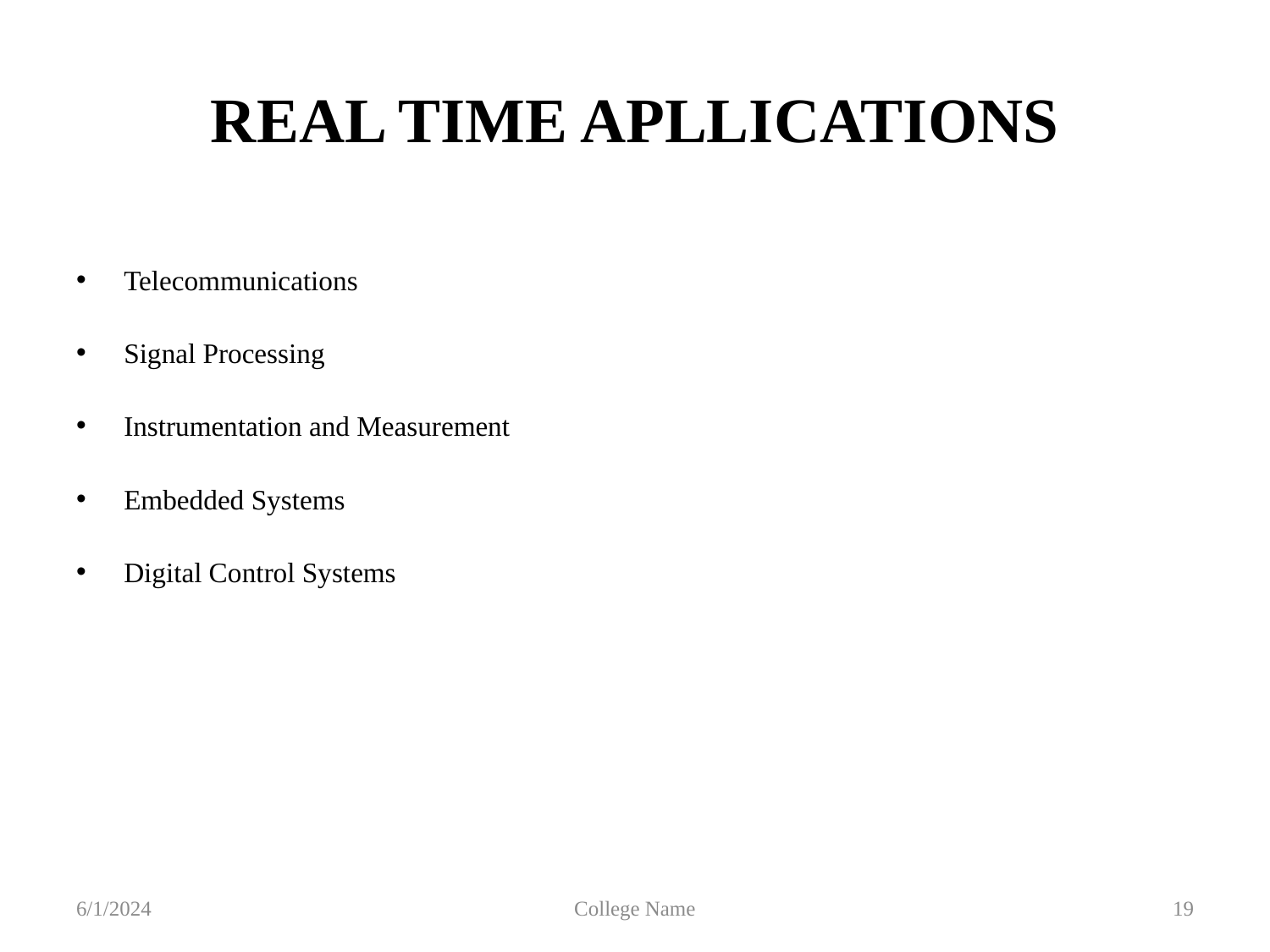

# REAL TIME APLLICATIONS
Telecommunications
Signal Processing
Instrumentation and Measurement
Embedded Systems
Digital Control Systems
6/1/2024
College Name
19